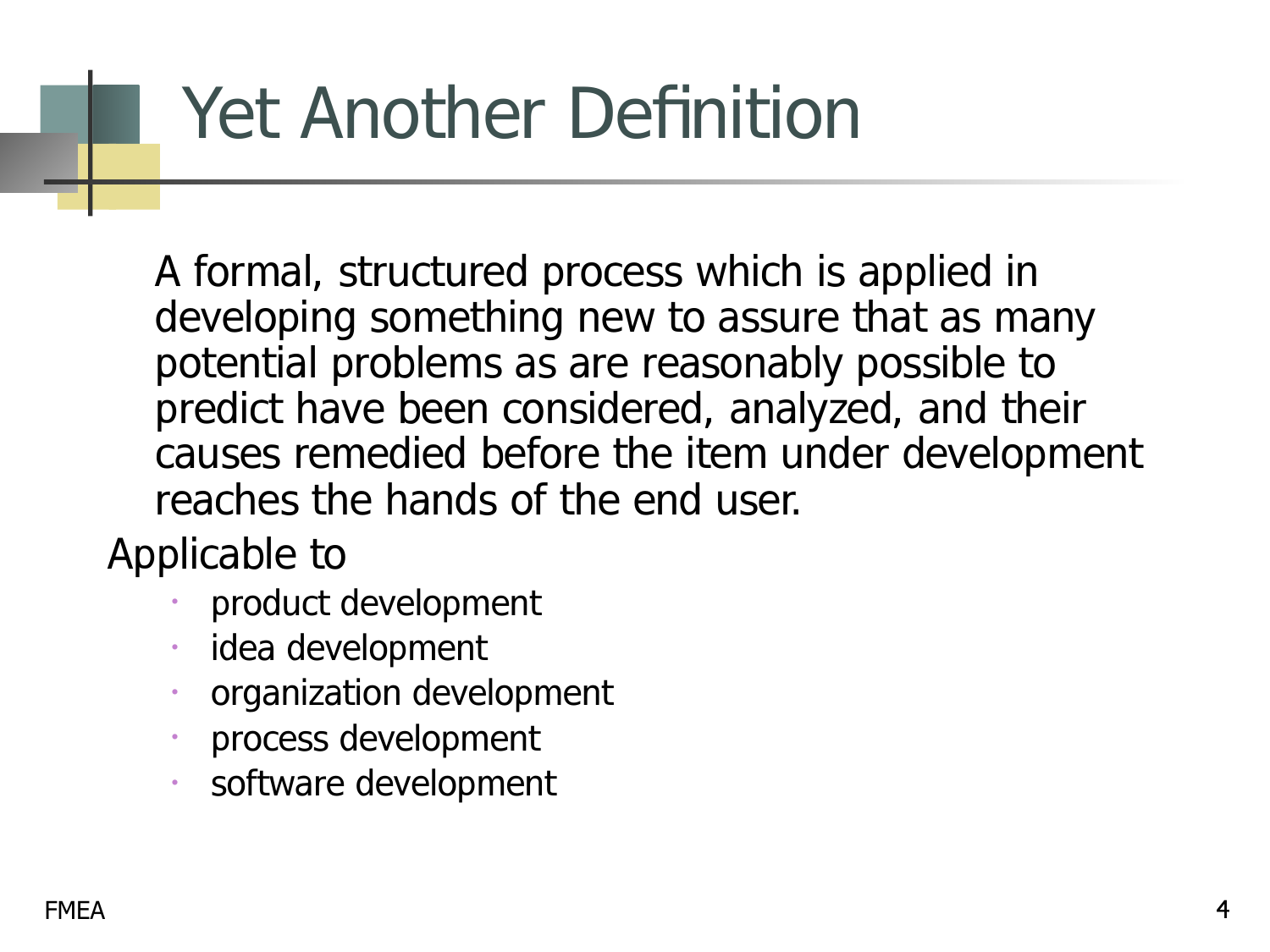

# Yet Another Definition
	A formal, structured process which is applied in developing something new to assure that as many potential problems as are reasonably possible to predict have been considered, analyzed, and their causes remedied before the item under development reaches the hands of the end user.
Applicable to
product development
idea development
organization development
process development
software development
4
FMEA